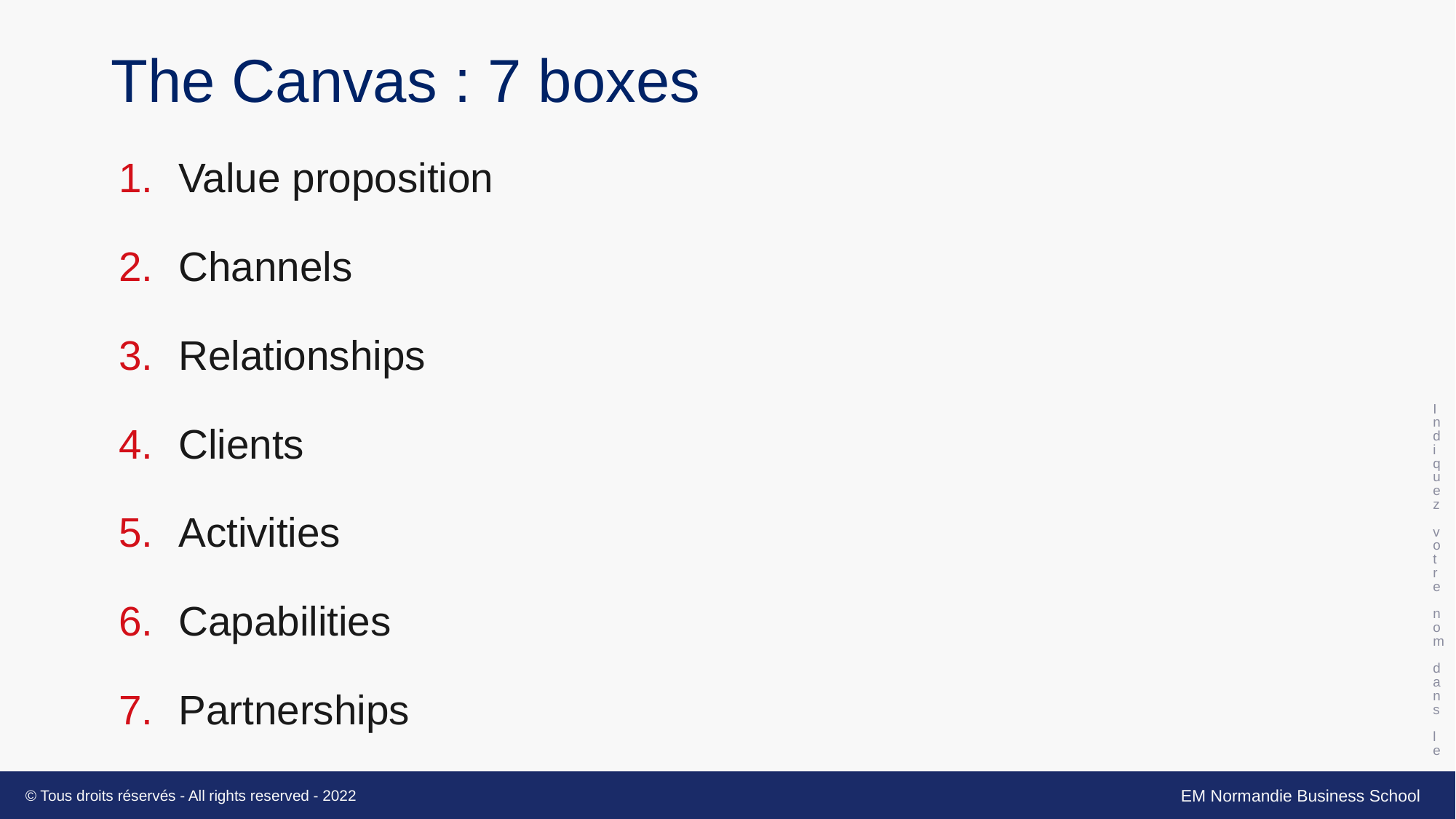

# The Canvas : 7 boxes
Indiquez votre nom dans le pied de page
Value proposition
Channels
Relationships
Clients
Activities
Capabilities
Partnerships